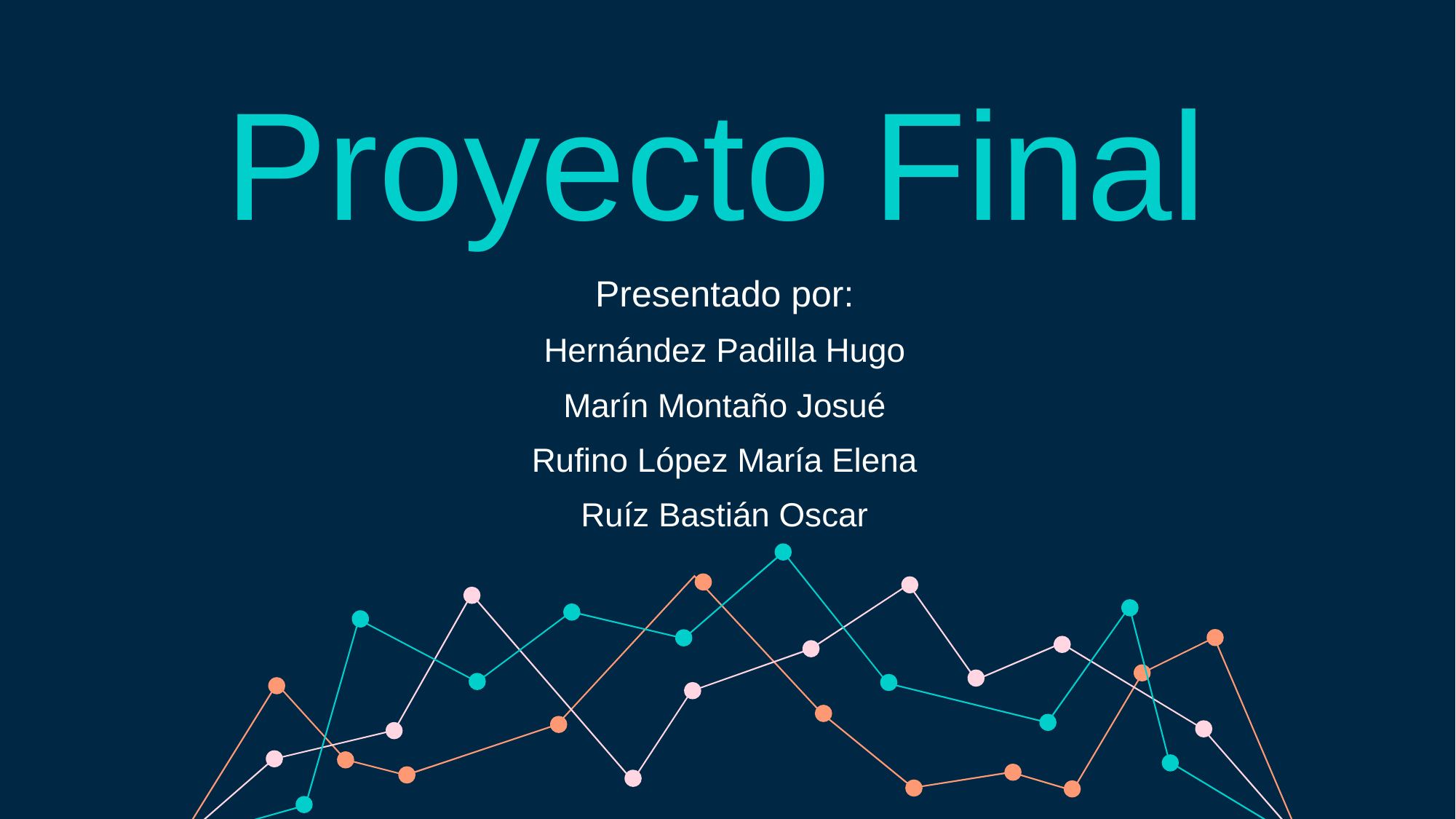

# Proyecto Final
Presentado por:
Hernández Padilla Hugo
Marín Montaño Josué
Rufino López María Elena
Ruíz Bastián Oscar